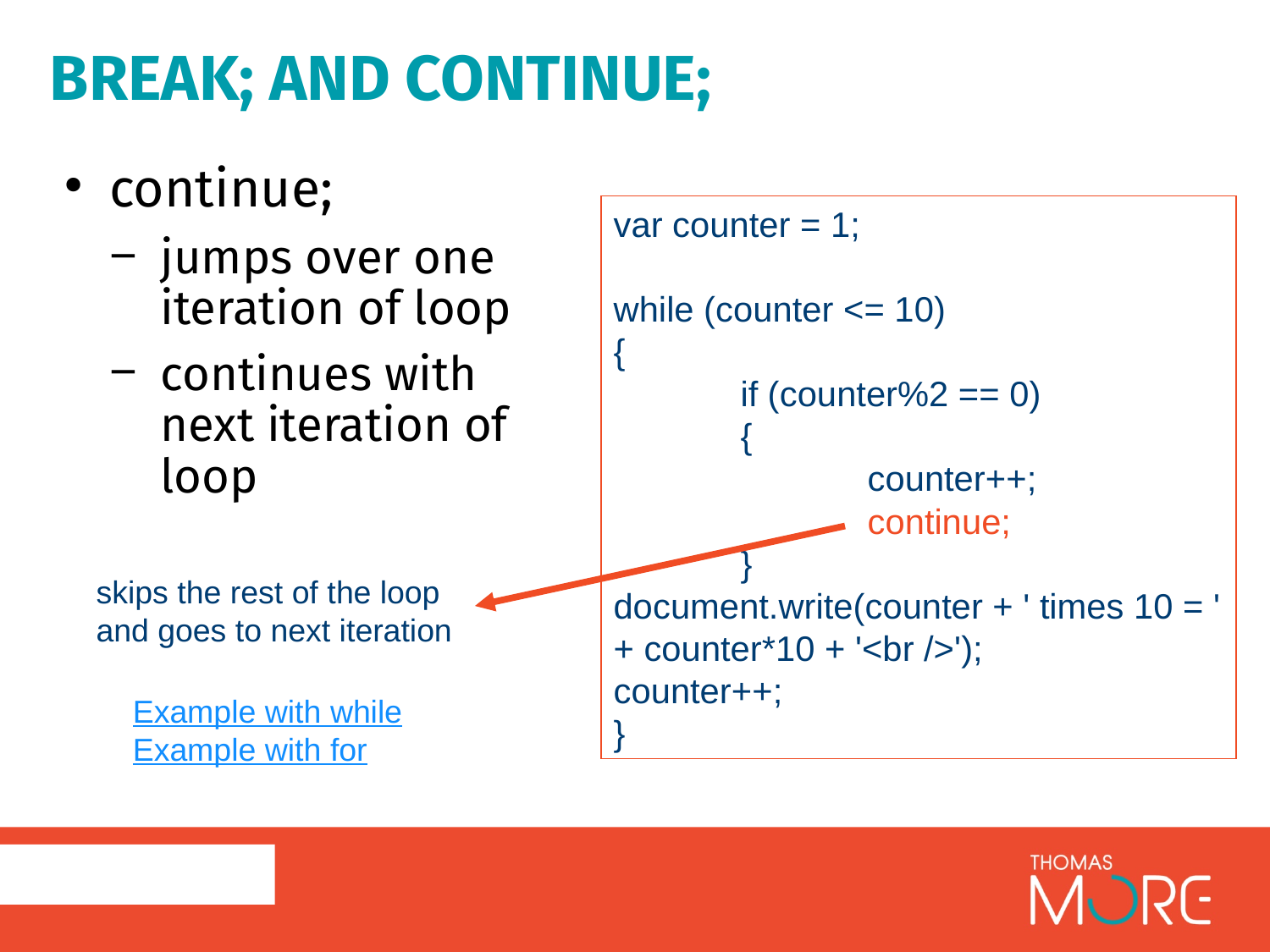

# break; and continue;
continue;
jumps over one iteration of loop
continues with next iteration of loop

var counter = 1;

while (counter <= 10)
{
	if (counter%2 == 0)
	{
		counter++;
		continue;
	}
document.write(counter + ' times 10 = ' + counter*10 + '<br />');
counter++;
}

skips the rest of the loop and goes to next iteration
Example with while
Example with for